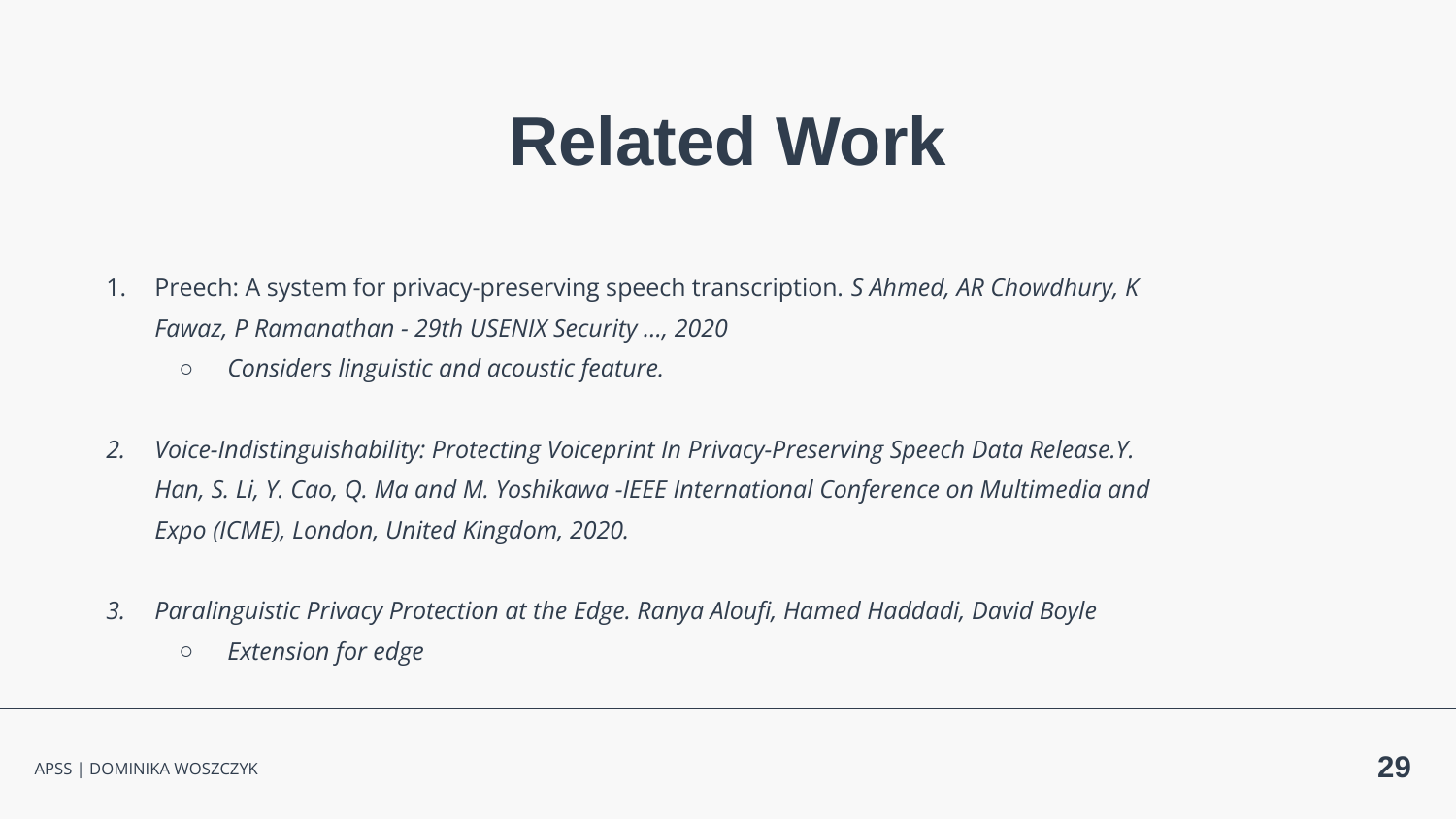

Related Work

Preech: A system for privacy-preserving speech transcription. S Ahmed, AR Chowdhury, K Fawaz, P Ramanathan - 29th USENIX Security …, 2020
Considers linguistic and acoustic feature.

Voice-Indistinguishability: Protecting Voiceprint In Privacy-Preserving Speech Data Release.Y. Han, S. Li, Y. Cao, Q. Ma and M. Yoshikawa -IEEE International Conference on Multimedia and Expo (ICME), London, United Kingdom, 2020.

Paralinguistic Privacy Protection at the Edge. Ranya Aloufi, Hamed Haddadi, David Boyle
Extension for edge

29
APSS | DOMINIKA WOSZCZYK